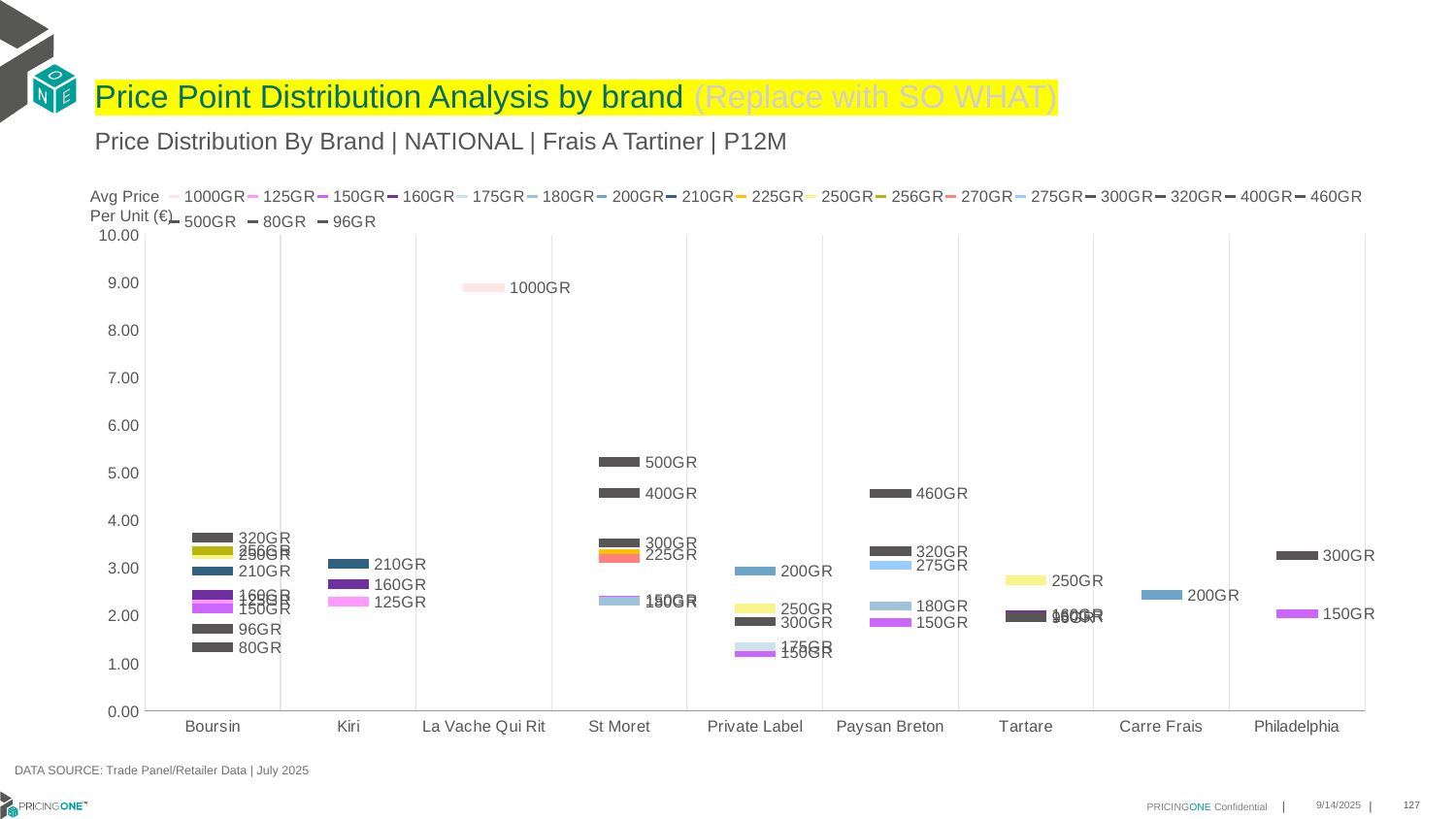

# Price Point Distribution Analysis by brand (Replace with SO WHAT)
Price Distribution By Brand | NATIONAL | Frais A Tartiner | P12M

### Chart

| Category | 1000GR | 125GR | 150GR | 160GR | 175GR | 180GR | 200GR | 210GR | 225GR | 250GR | 256GR | 270GR | 275GR | 300GR | 320GR | 400GR | 460GR | 500GR | 80GR | 96GR |
|---|---|---|---|---|---|---|---|---|---|---|---|---|---|---|---|---|---|---|---|---|
| Boursin | None | 2.3233 | 2.1526 | 2.436 | None | None | None | 2.939 | None | 3.2924 | 3.3679 | None | None | None | 3.6399 | None | None | None | 1.3387 | 1.7228 |
| Kiri | None | 2.2961 | None | 2.6647 | None | None | None | 3.0883 | None | None | None | None | None | None | None | None | None | None | None | None |
| La Vache Qui Rit | 8.8889 | None | None | None | None | None | None | None | None | None | None | None | None | None | None | None | None | None | None | None |
| St Moret | None | None | 2.3322 | None | None | 2.3018 | None | None | 3.2917 | None | None | 3.2044 | None | 3.5305 | None | 4.5775 | None | 5.23 | None | None |
| Private Label | None | None | 1.2224 | None | 1.3477 | None | 2.9329 | None | None | 2.1563 | None | None | None | 1.8754 | None | None | None | None | None | None |
| Paysan Breton | None | None | 1.8639 | None | None | 2.2098 | None | None | None | None | None | None | 3.0576 | None | 3.3591 | None | 4.573 | None | None | None |
| Tartare | None | None | 1.9805 | 2.018 | None | None | None | None | None | 2.7464 | None | None | None | None | None | None | None | None | None | 1.9688 |
| Carre Frais | None | None | None | None | None | None | 2.4402 | None | None | None | None | None | None | None | None | None | None | None | None | None |
| Philadelphia | None | None | 2.0384 | None | None | None | None | None | None | None | None | None | None | 3.2604 | None | None | None | None | None | None |
Avg Price
Per Unit (€)
DATA SOURCE: Trade Panel/Retailer Data | July 2025
9/14/2025
127